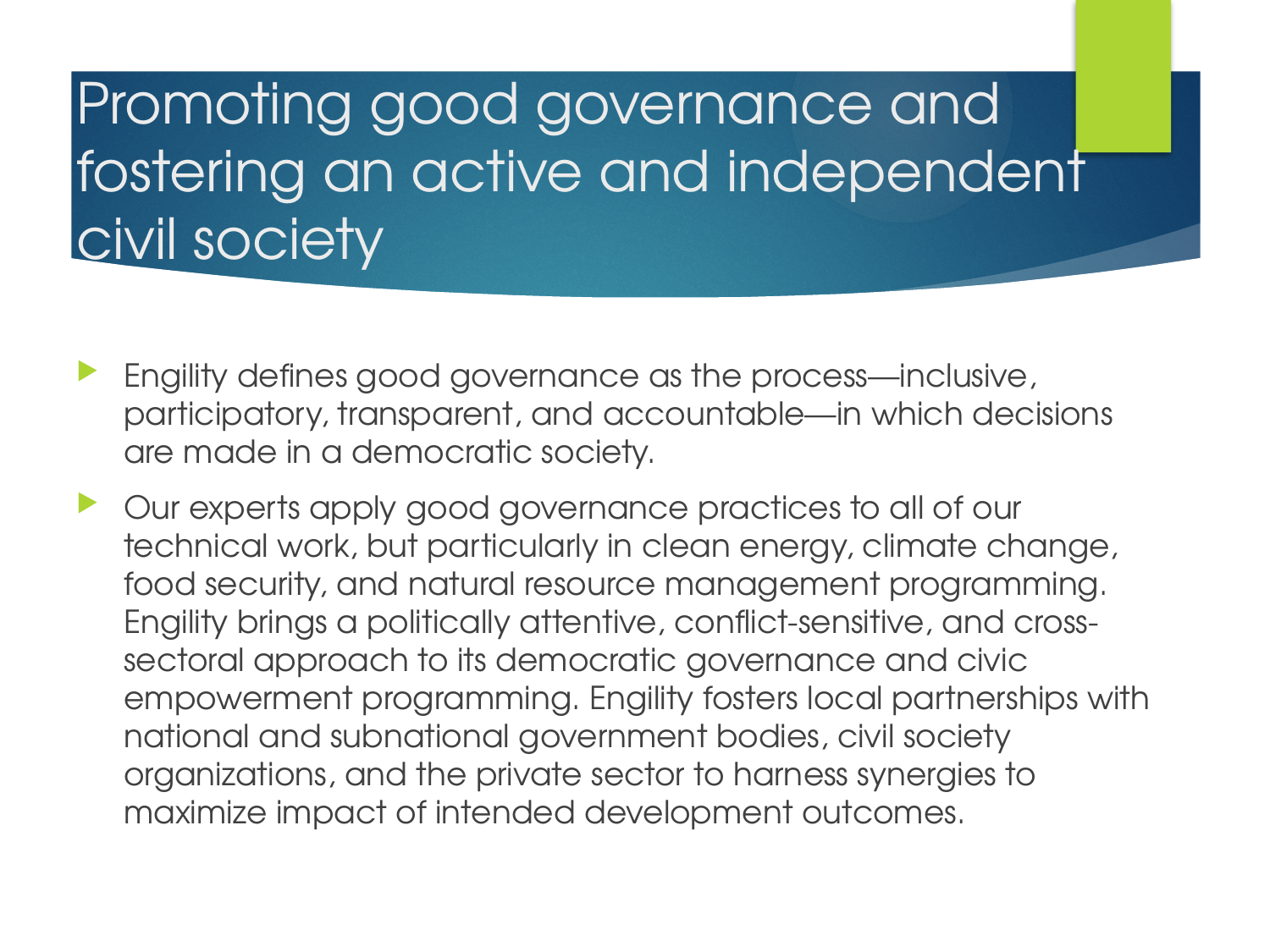

# Promoting good governance and fostering an active and independent civil society
Engility defines good governance as the process—inclusive, participatory, transparent, and accountable—in which decisions are made in a democratic society.
Our experts apply good governance practices to all of our technical work, but particularly in clean energy, climate change, food security, and natural resource management programming. Engility brings a politically attentive, conflict-sensitive, and cross-sectoral approach to its democratic governance and civic empowerment programming. Engility fosters local partnerships with national and subnational government bodies, civil society organizations, and the private sector to harness synergies to maximize impact of intended development outcomes.